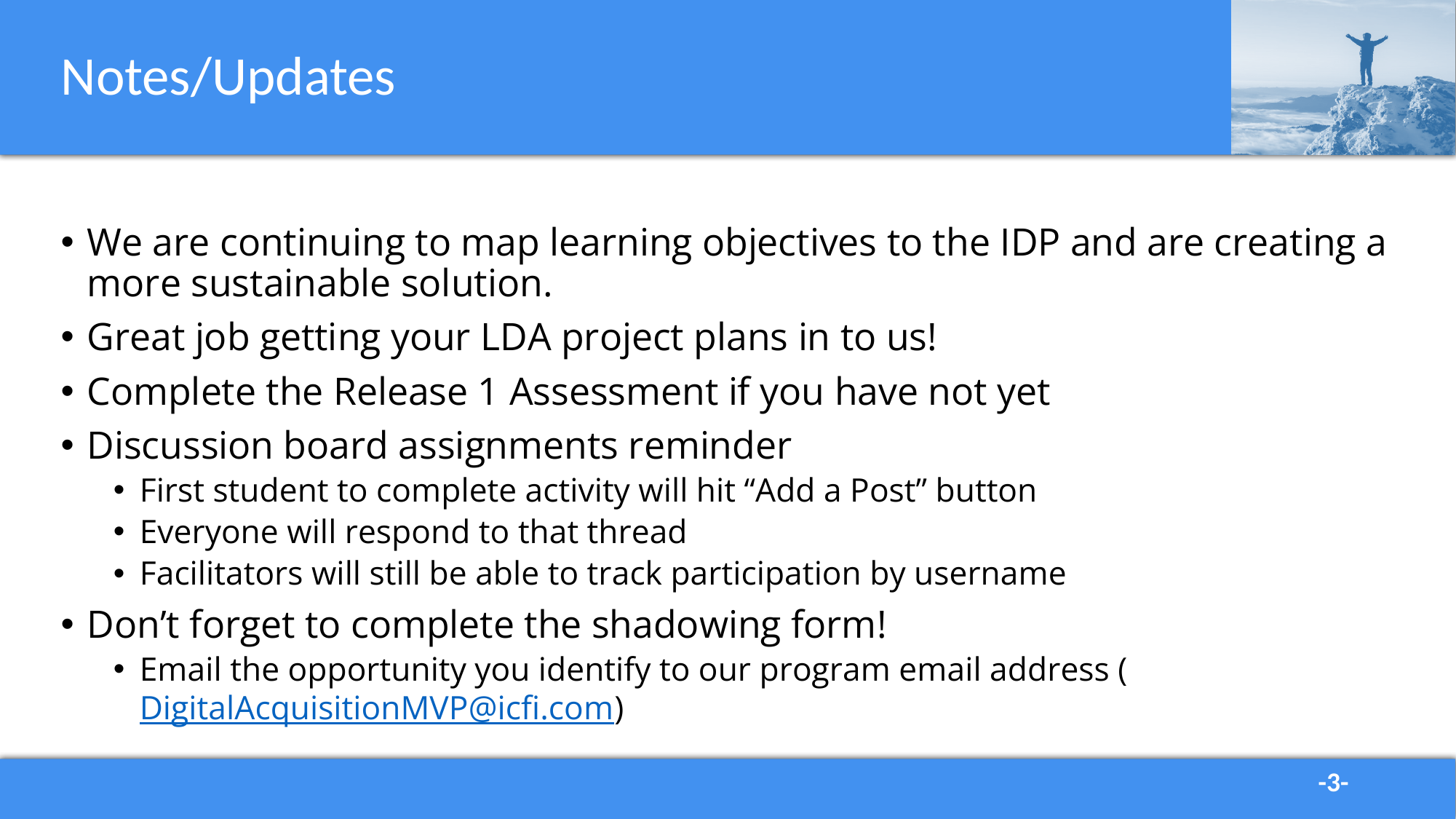

# Notes/Updates
We are continuing to map learning objectives to the IDP and are creating a more sustainable solution.
Great job getting your LDA project plans in to us!
Complete the Release 1 Assessment if you have not yet
Discussion board assignments reminder
First student to complete activity will hit “Add a Post” button
Everyone will respond to that thread
Facilitators will still be able to track participation by username
Don’t forget to complete the shadowing form!
Email the opportunity you identify to our program email address (DigitalAcquisitionMVP@icfi.com)